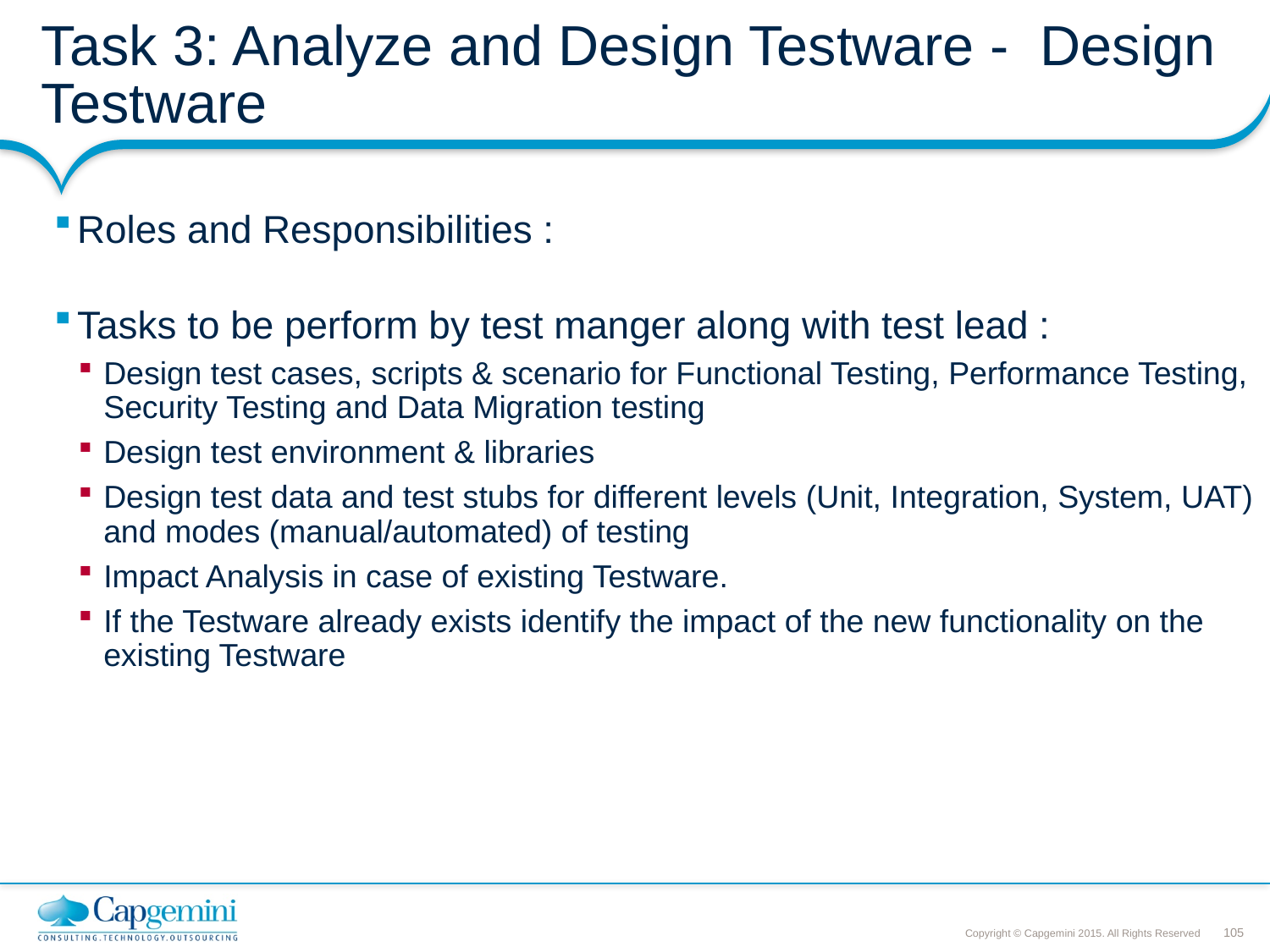

# Task 3: Analyze and Design Testware -  Design Testware
Roles and Responsibilities :

Tasks to be perform by test manger along with test lead :
Design test cases, scripts & scenario for Functional Testing, Performance Testing, Security Testing and Data Migration testing
Design test environment & libraries
Design test data and test stubs for different levels (Unit, Integration, System, UAT) and modes (manual/automated) of testing
Impact Analysis in case of existing Testware.
If the Testware already exists identify the impact of the new functionality on the existing Testware